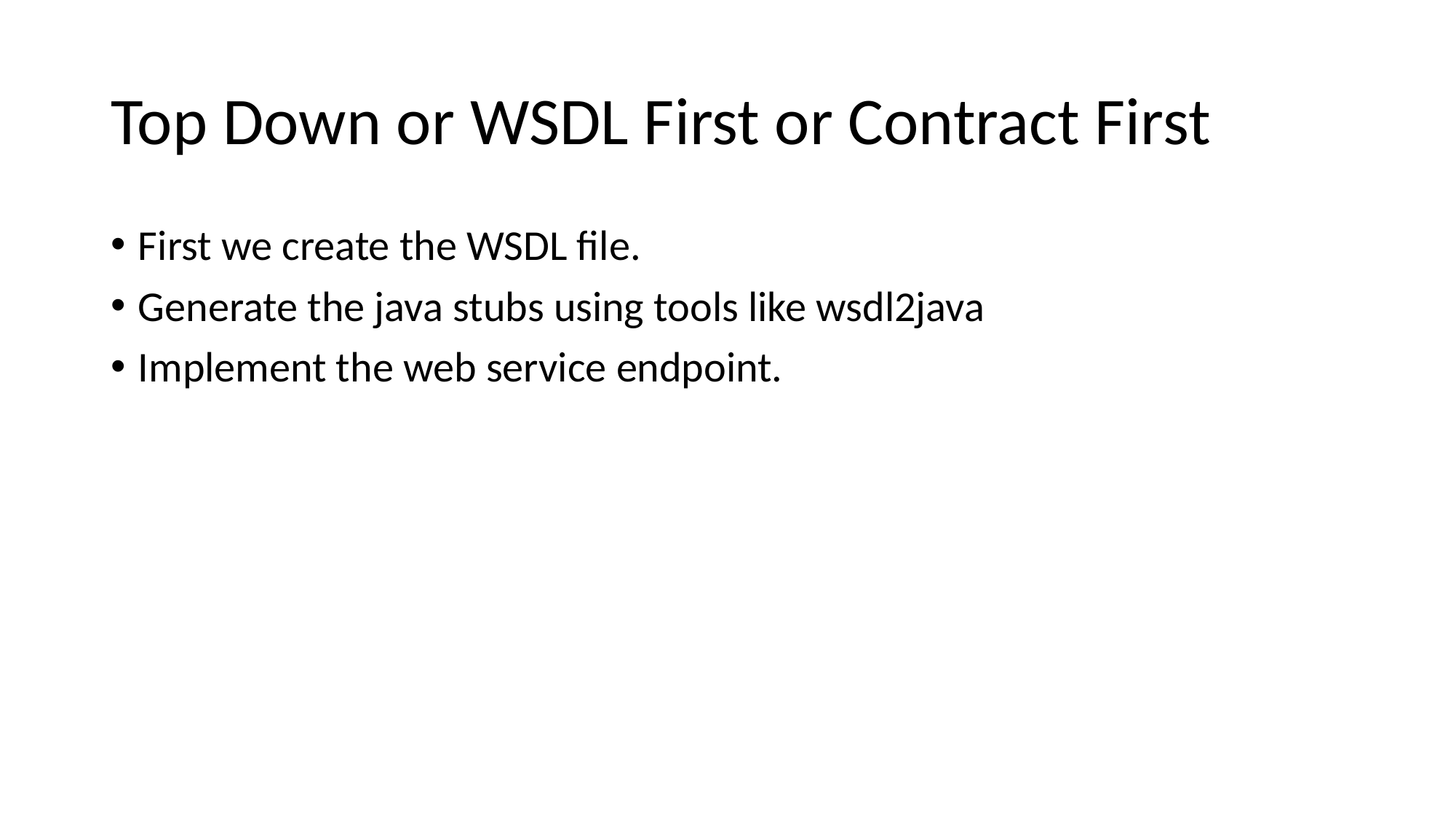

# Top Down or WSDL First or Contract First
First we create the WSDL file.
Generate the java stubs using tools like wsdl2java
Implement the web service endpoint.